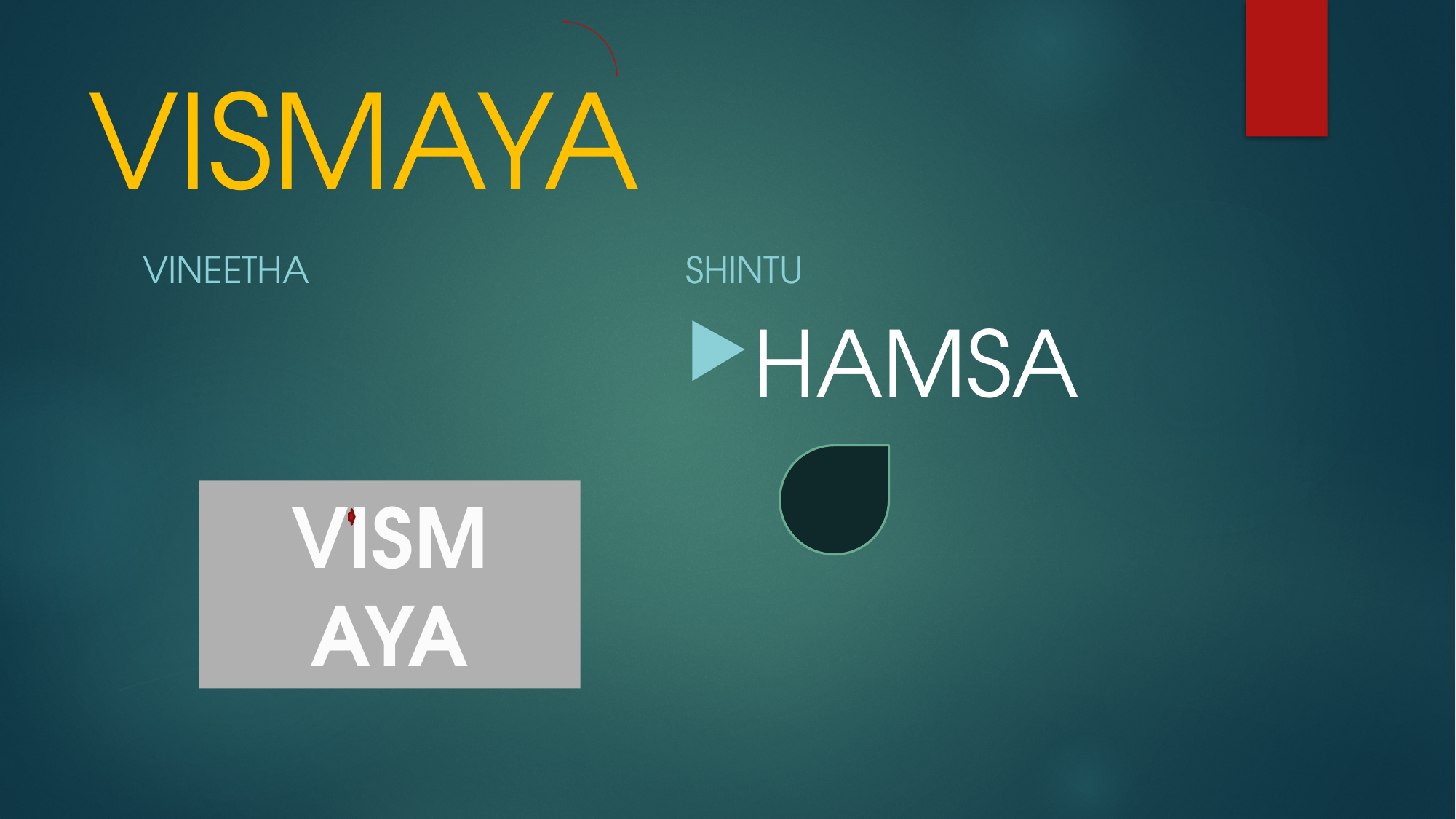

# VISMAYA
VINEETHA
SHINTU
HAMSA

VISM
AYA